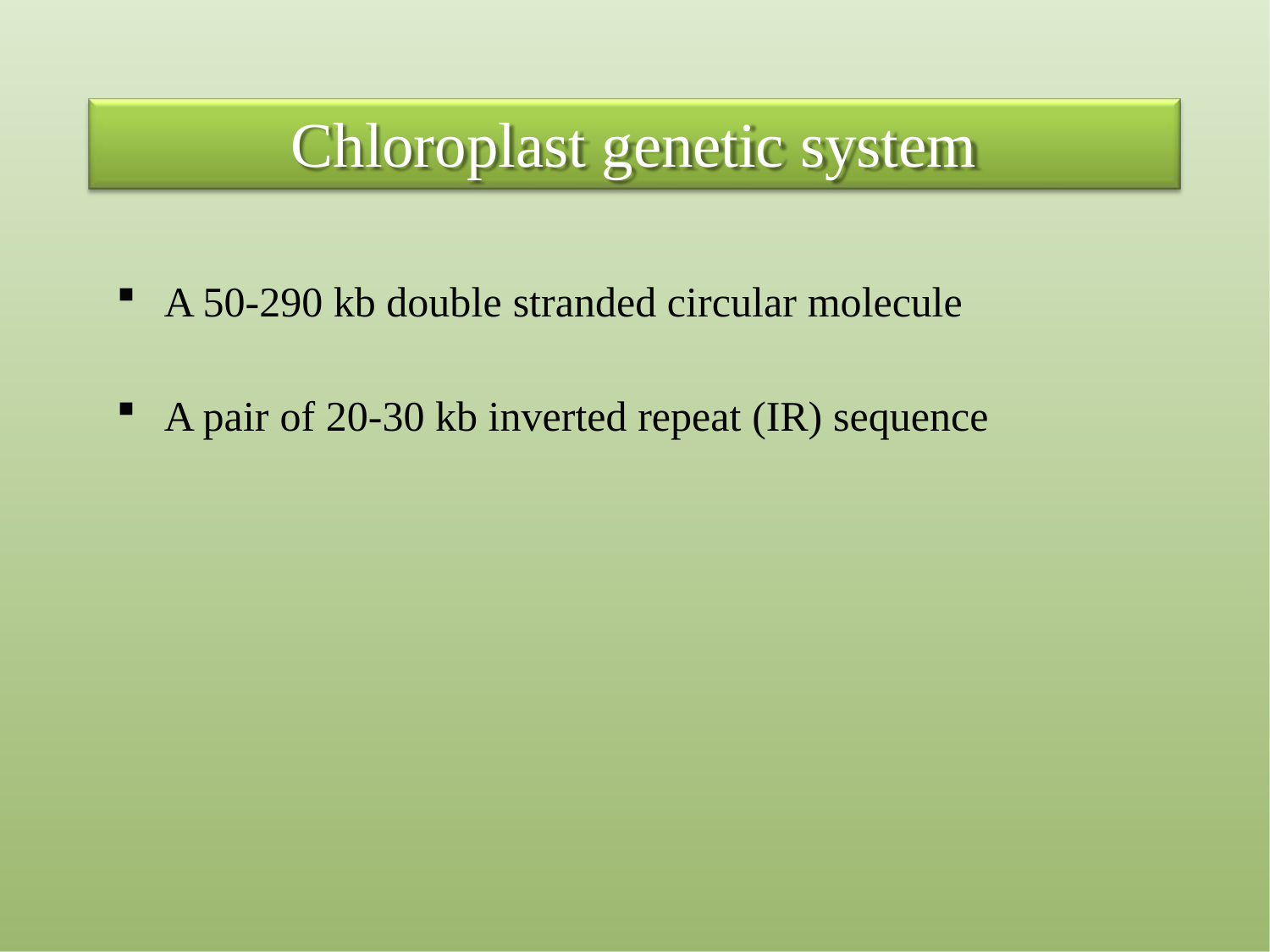

# Chloroplast genetic system

A 50-290 kb double stranded circular molecule

A pair of 20-30 kb inverted repeat (IR) sequence